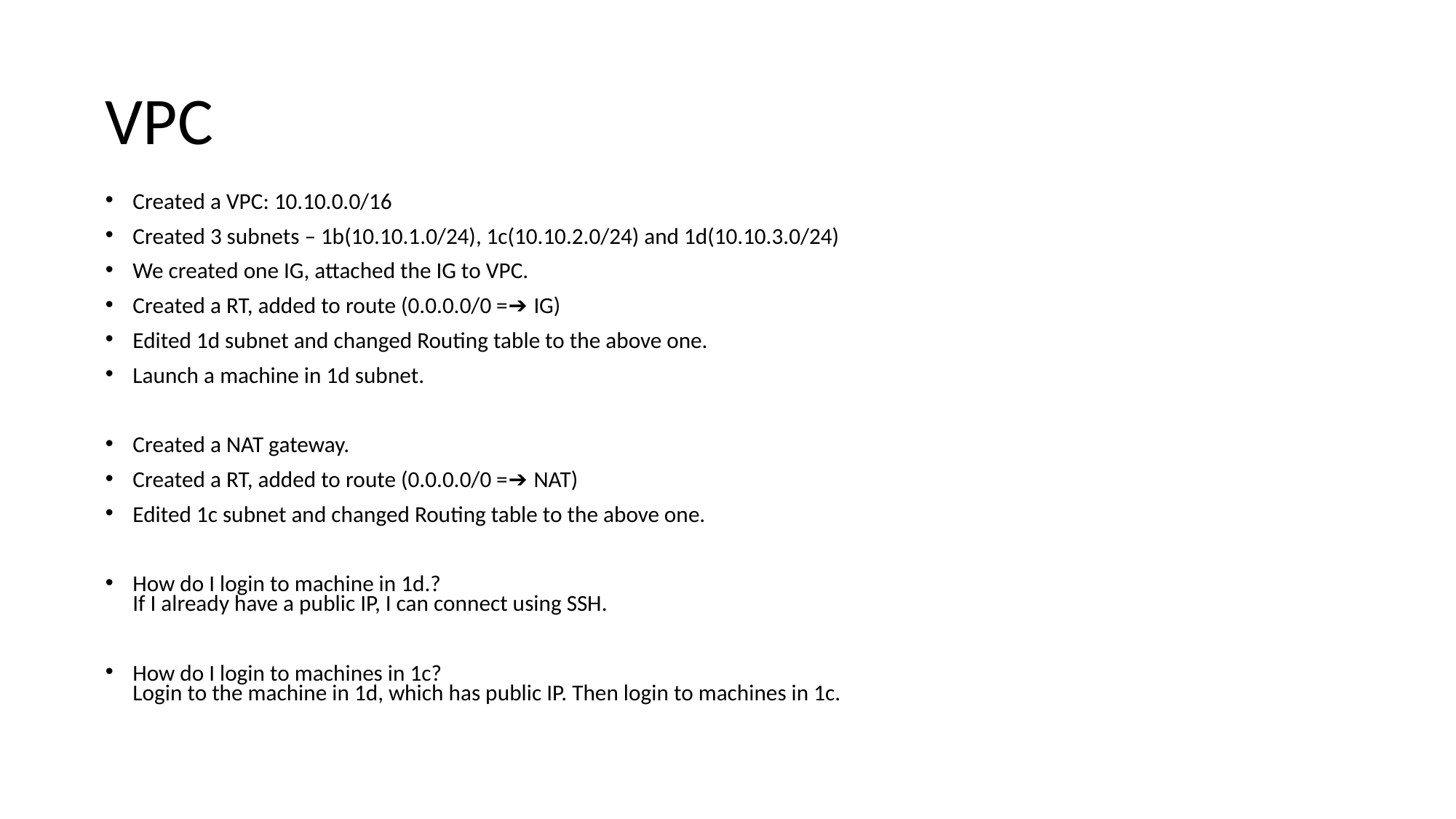

# VPC
Created a VPC: 10.10.0.0/16
Created 3 subnets – 1b(10.10.1.0/24), 1c(10.10.2.0/24) and 1d(10.10.3.0/24)
We created one IG, attached the IG to VPC.
Created a RT, added to route (0.0.0.0/0 =➔ IG)
Edited 1d subnet and changed Routing table to the above one.
Launch a machine in 1d subnet.

Created a NAT gateway.
Created a RT, added to route (0.0.0.0/0 =➔ NAT)
Edited 1c subnet and changed Routing table to the above one.

How do I login to machine in 1d.?
If I already have a public IP, I can connect using SSH.

How do I login to machines in 1c?
Login to the machine in 1d, which has public IP. Then login to machines in 1c.